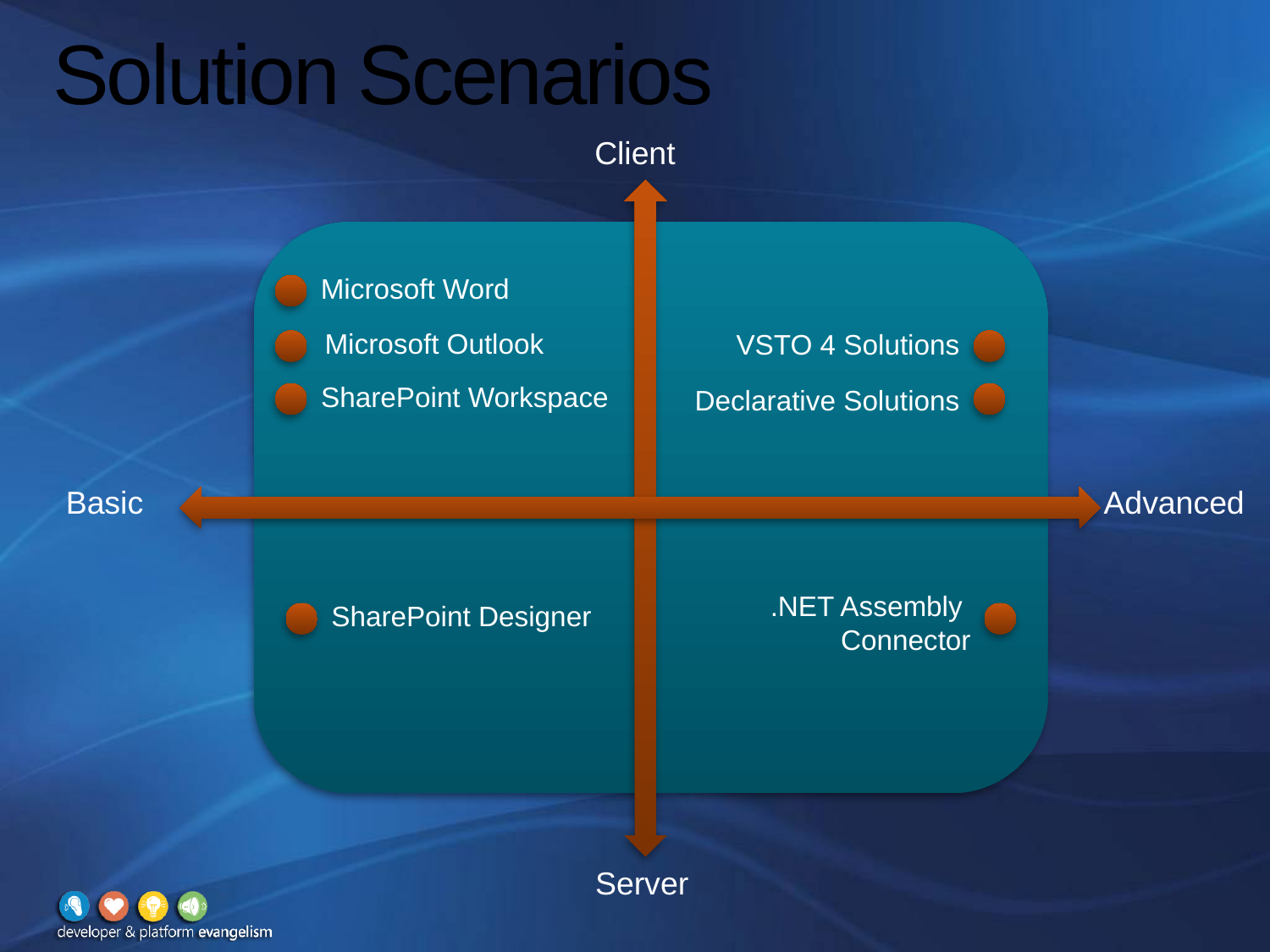

# Solution Scenarios
Client

Microsoft Word

Microsoft Outlook
VSTO 4 Solutions

SharePoint Workspace
Declarative Solutions

Basic
Advanced

.NET Assembly
Connector
SharePoint Designer

Server